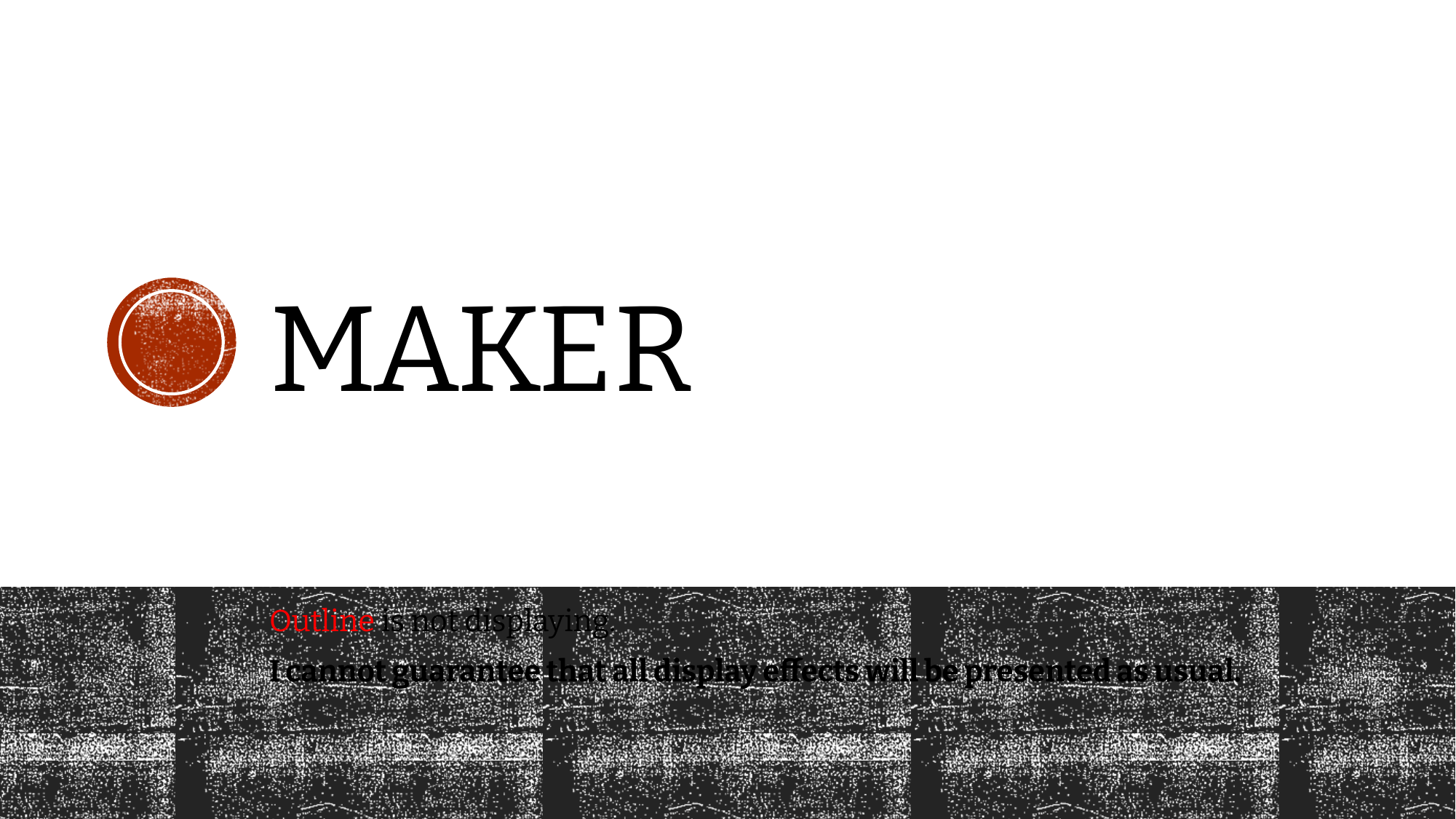

# Maker
Outline is not displaying.
I cannot guarantee that all display effects will be presented as usual.